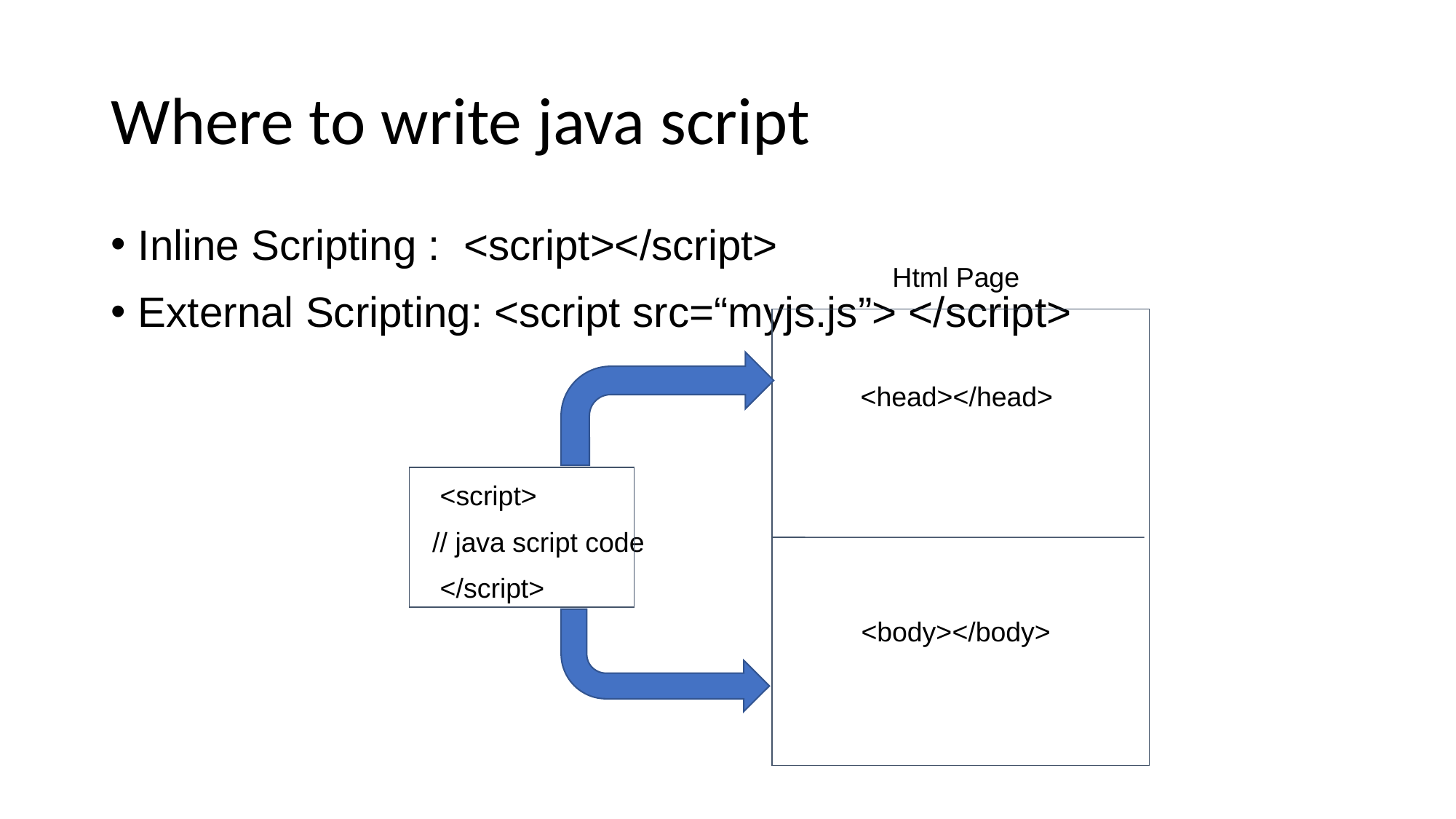

# Where to write java script
Inline Scripting :  <script></script>
External Scripting: <script src=“myjs.js”> </script>
Html Page

<head></head>

<body></body>
 <script>
// java script code
 </script>